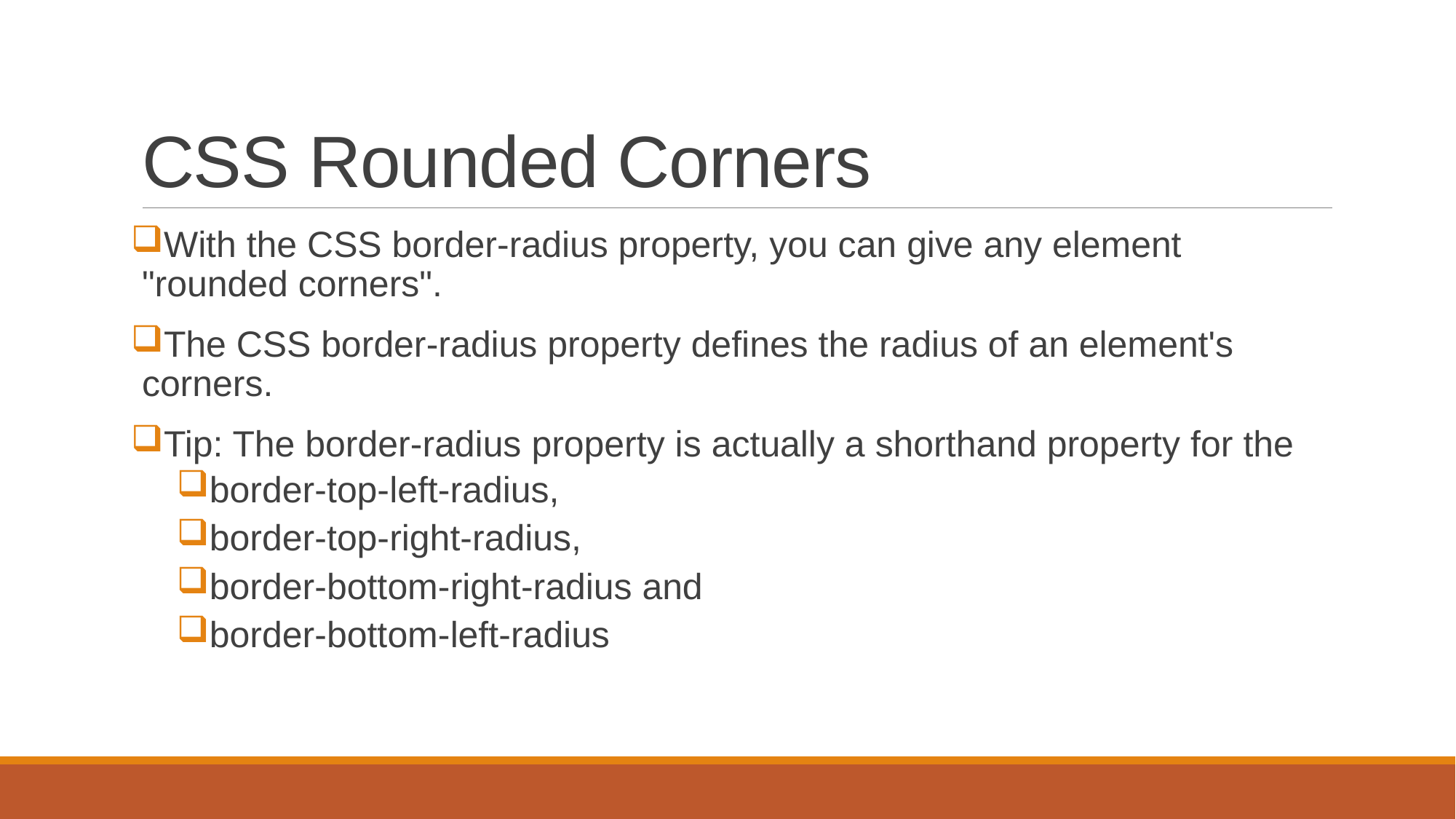

# CSS Rounded Corners
With the CSS border-radius property, you can give any element "rounded corners".
The CSS border-radius property defines the radius of an element's corners.
Tip: The border-radius property is actually a shorthand property for the
border-top-left-radius,
border-top-right-radius,
border-bottom-right-radius and
border-bottom-left-radius